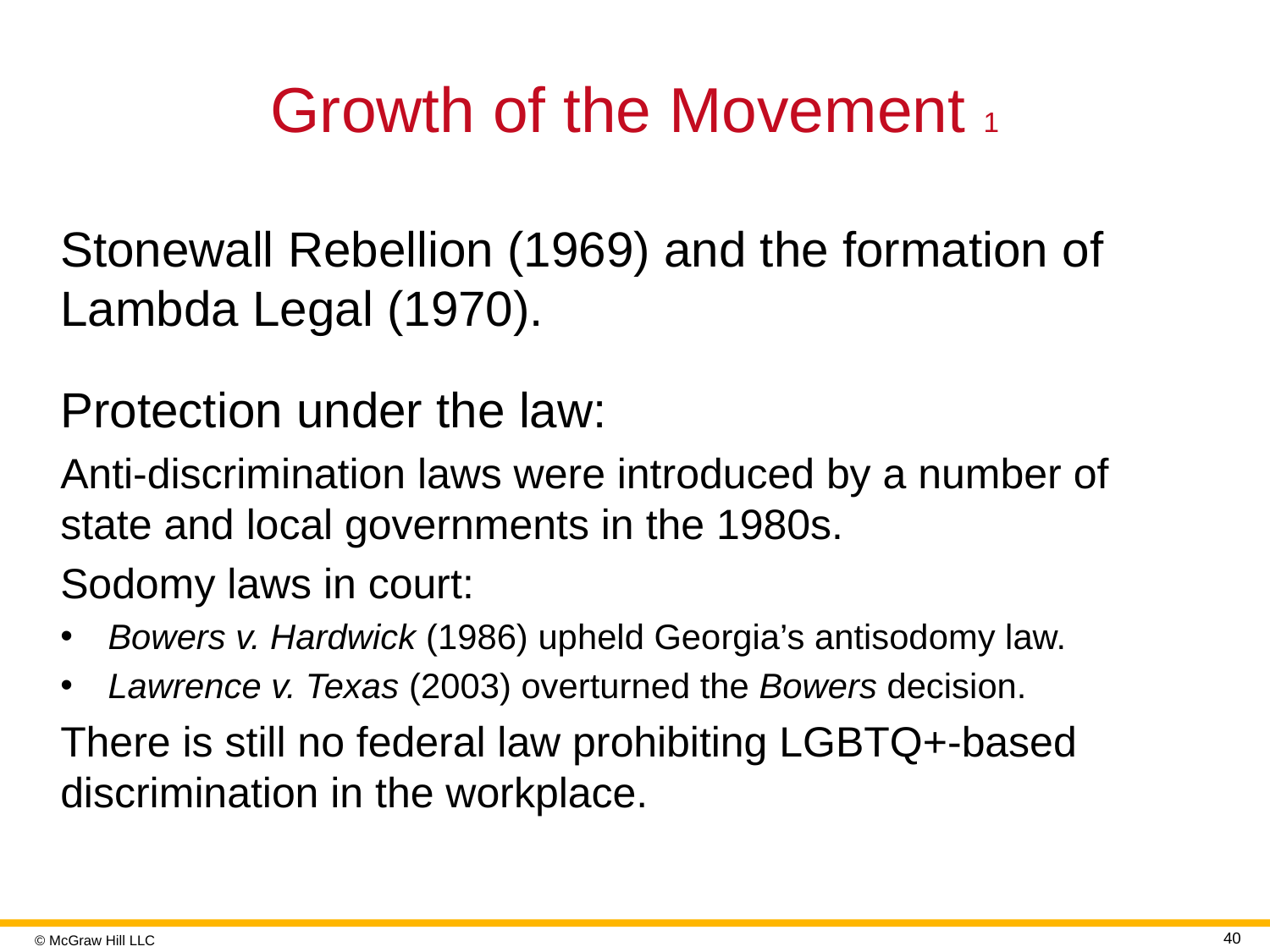

# Growth of the Movement 1
Stonewall Rebellion (1969) and the formation of Lambda Legal (1970).
Protection under the law:
Anti-discrimination laws were introduced by a number of state and local governments in the 1980s.
Sodomy laws in court:
Bowers v. Hardwick (1986) upheld Georgia’s antisodomy law.
Lawrence v. Texas (2003) overturned the Bowers decision.
There is still no federal law prohibiting LGBTQ+-based discrimination in the workplace.
40